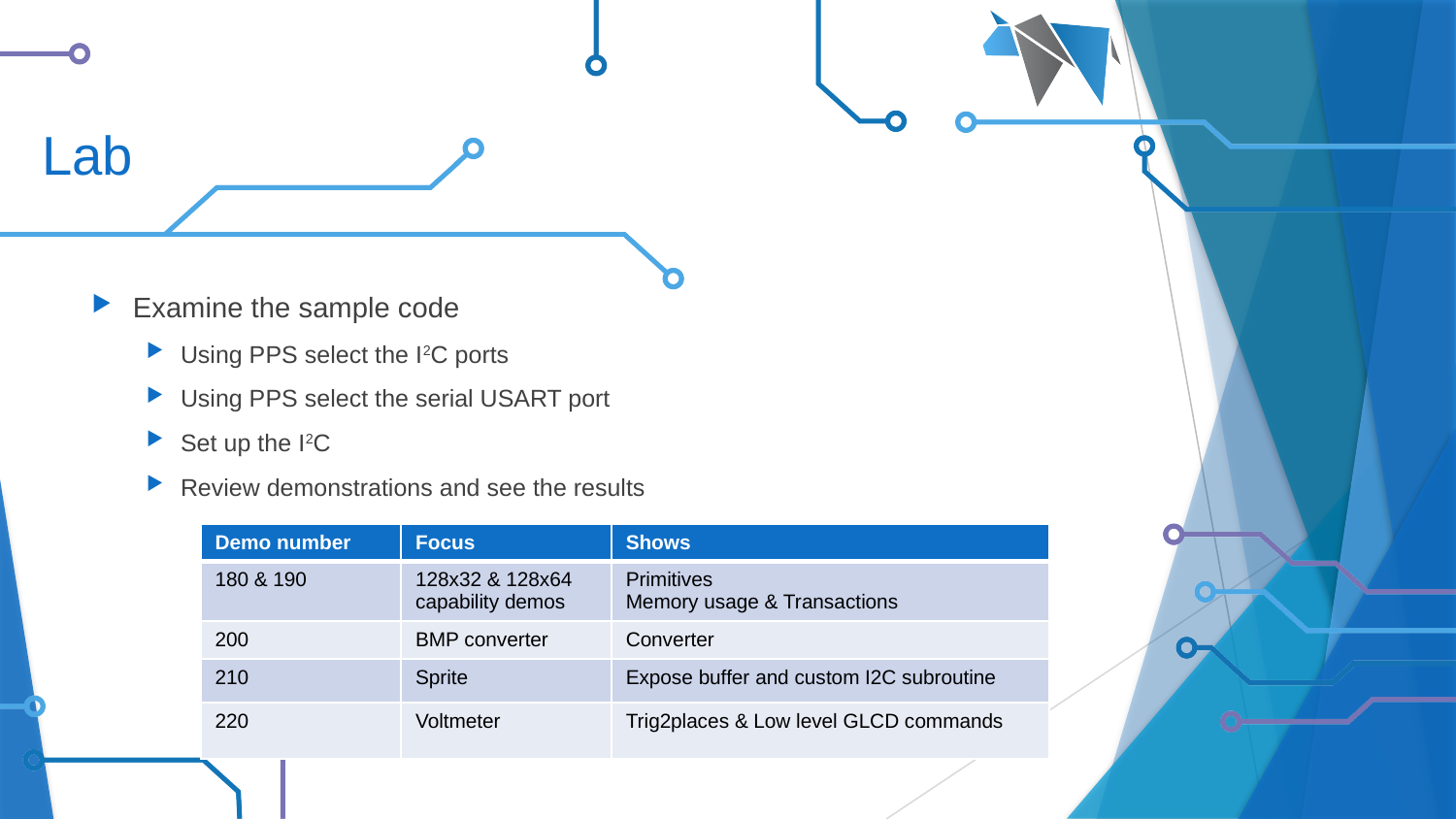

# Lab
Examine the sample code
Using PPS select the I2C ports
Using PPS select the serial USART port
Set up the I2C
Review demonstrations and see the results
| Demo number | Focus | Shows |
| --- | --- | --- |
| 180 & 190 | 128x32 & 128x64 capability demos | Primitives Memory usage & Transactions |
| 200 | BMP converter | Converter |
| 210 | Sprite | Expose buffer and custom I2C subroutine |
| 220 | Voltmeter | Trig2places & Low level GLCD commands |